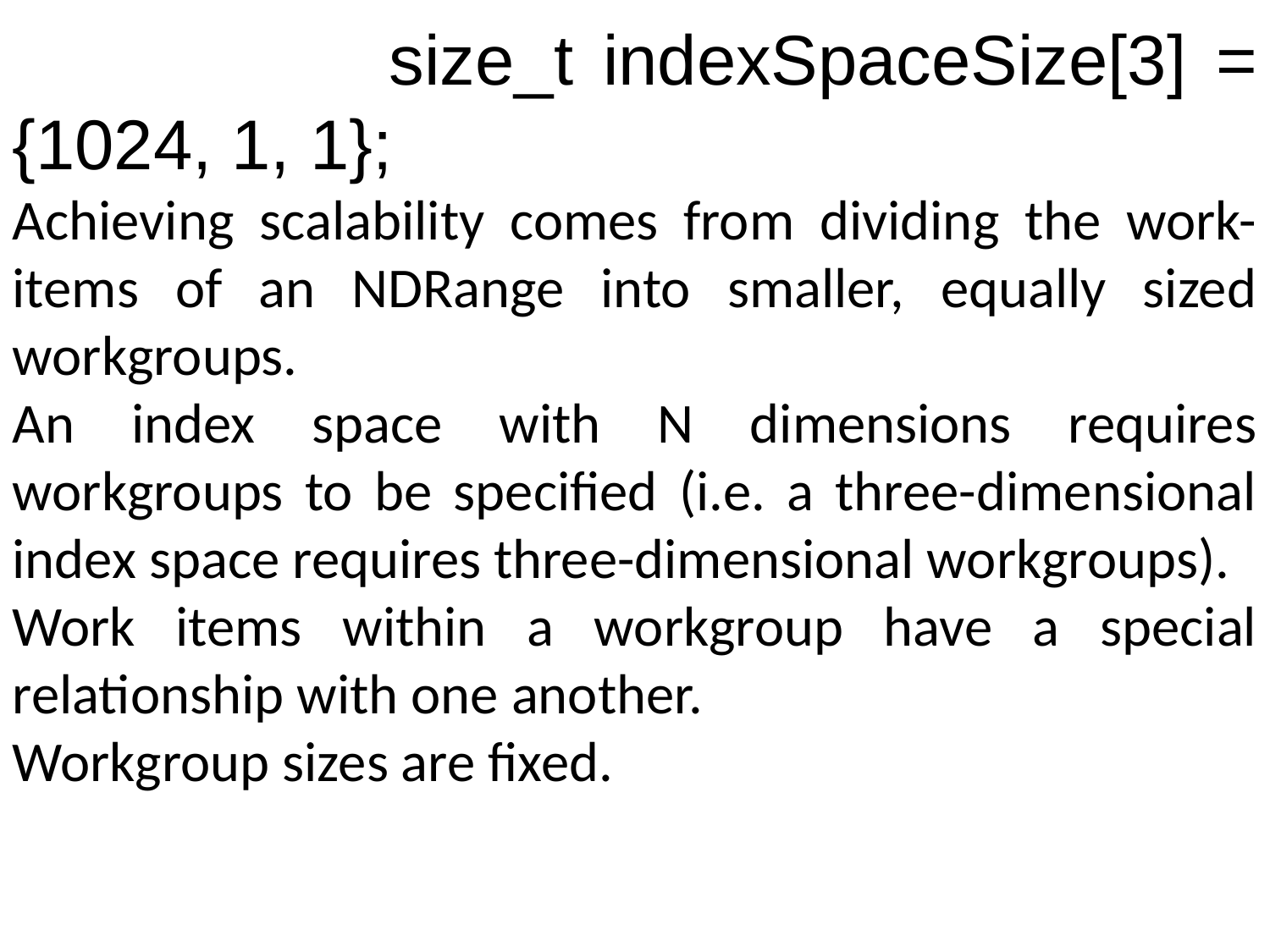

size_t indexSpaceSize[3] = {1024, 1, 1};
Achieving scalability comes from dividing the work-items of an NDRange into smaller, equally sized workgroups.
An index space with N dimensions requires workgroups to be specified (i.e. a three-dimensional index space requires three-dimensional workgroups).
Work items within a workgroup have a special relationship with one another.
Workgroup sizes are fixed.